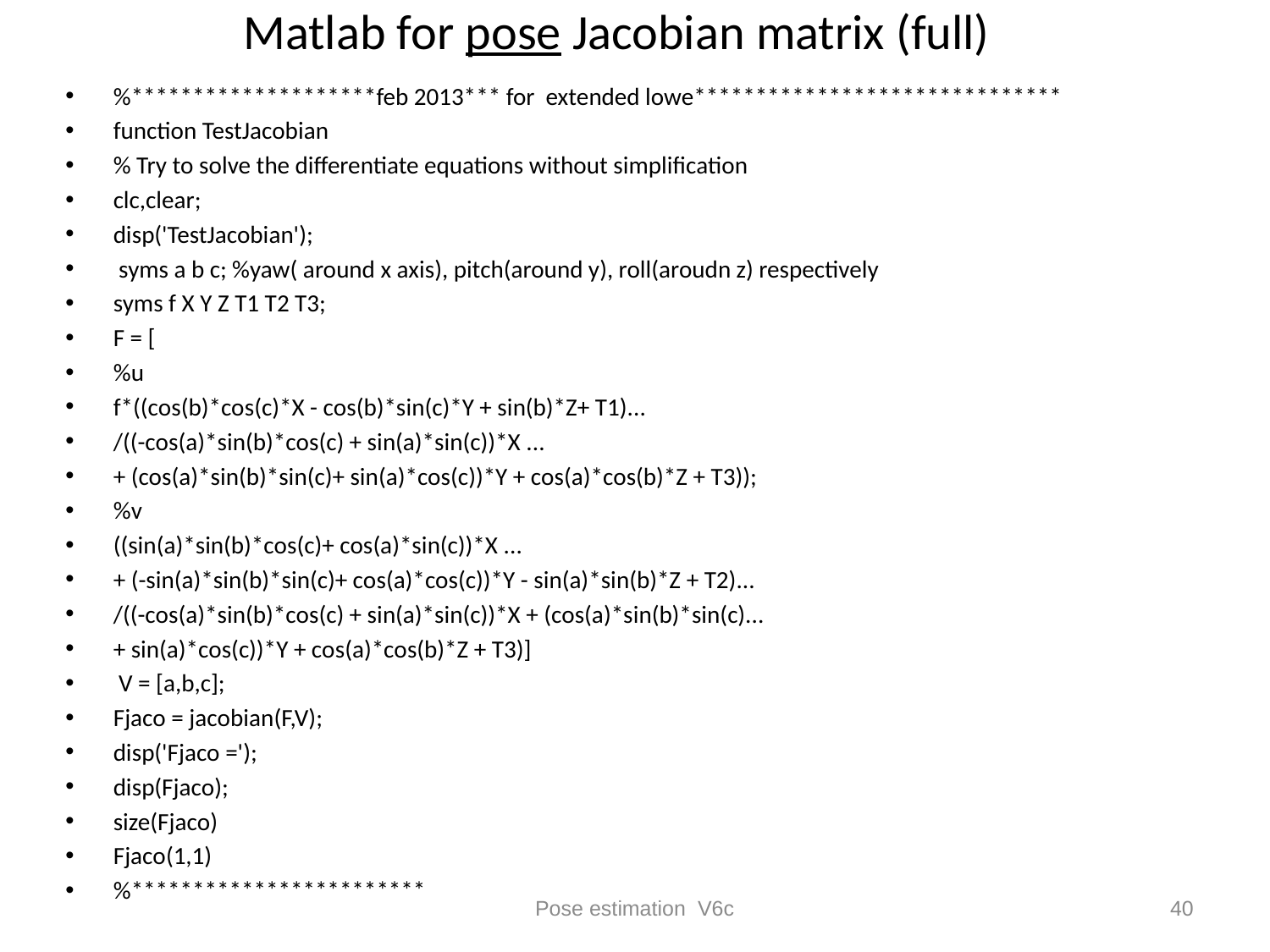

# Matlab for pose Jacobian matrix (full)
%********************feb 2013*** for  extended lowe******************************
function TestJacobian
% Try to solve the differentiate equations without simplification
clc,clear;
disp('TestJacobian');
 syms a b c; %yaw( around x axis), pitch(around y), roll(aroudn z) respectively
syms f X Y Z T1 T2 T3;
F = [
%u
f*((cos(b)*cos(c)*X - cos(b)*sin(c)*Y + sin(b)*Z+ T1)...
/((-cos(a)*sin(b)*cos(c) + sin(a)*sin(c))*X ...
+ (cos(a)*sin(b)*sin(c)+ sin(a)*cos(c))*Y + cos(a)*cos(b)*Z + T3));
%v
((sin(a)*sin(b)*cos(c)+ cos(a)*sin(c))*X ...
+ (-sin(a)*sin(b)*sin(c)+ cos(a)*cos(c))*Y - sin(a)*sin(b)*Z + T2)...
/((-cos(a)*sin(b)*cos(c) + sin(a)*sin(c))*X + (cos(a)*sin(b)*sin(c)...
+ sin(a)*cos(c))*Y + cos(a)*cos(b)*Z + T3)]
 V = [a,b,c];
Fjaco = jacobian(F,V);
disp('Fjaco =');
disp(Fjaco);
size(Fjaco)
Fjaco(1,1)
%************************

Pose estimation  V6c
40